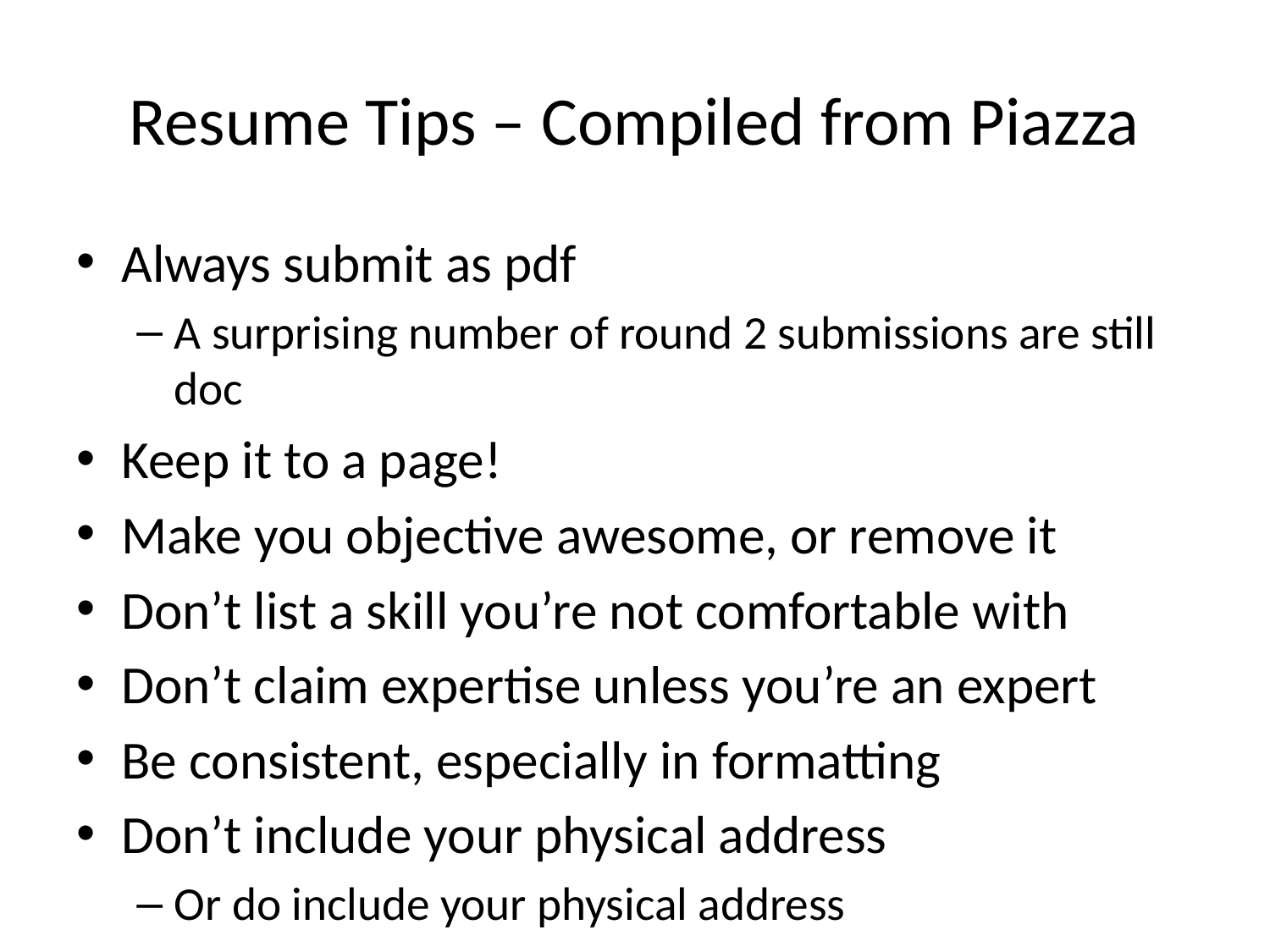

# Resume Tips – Compiled from Piazza
Always submit as pdf
A surprising number of round 2 submissions are still doc
Keep it to a page!
Make you objective awesome, or remove it
Don’t list a skill you’re not comfortable with
Don’t claim expertise unless you’re an expert
Be consistent, especially in formatting
Don’t include your physical address
Or do include your physical address